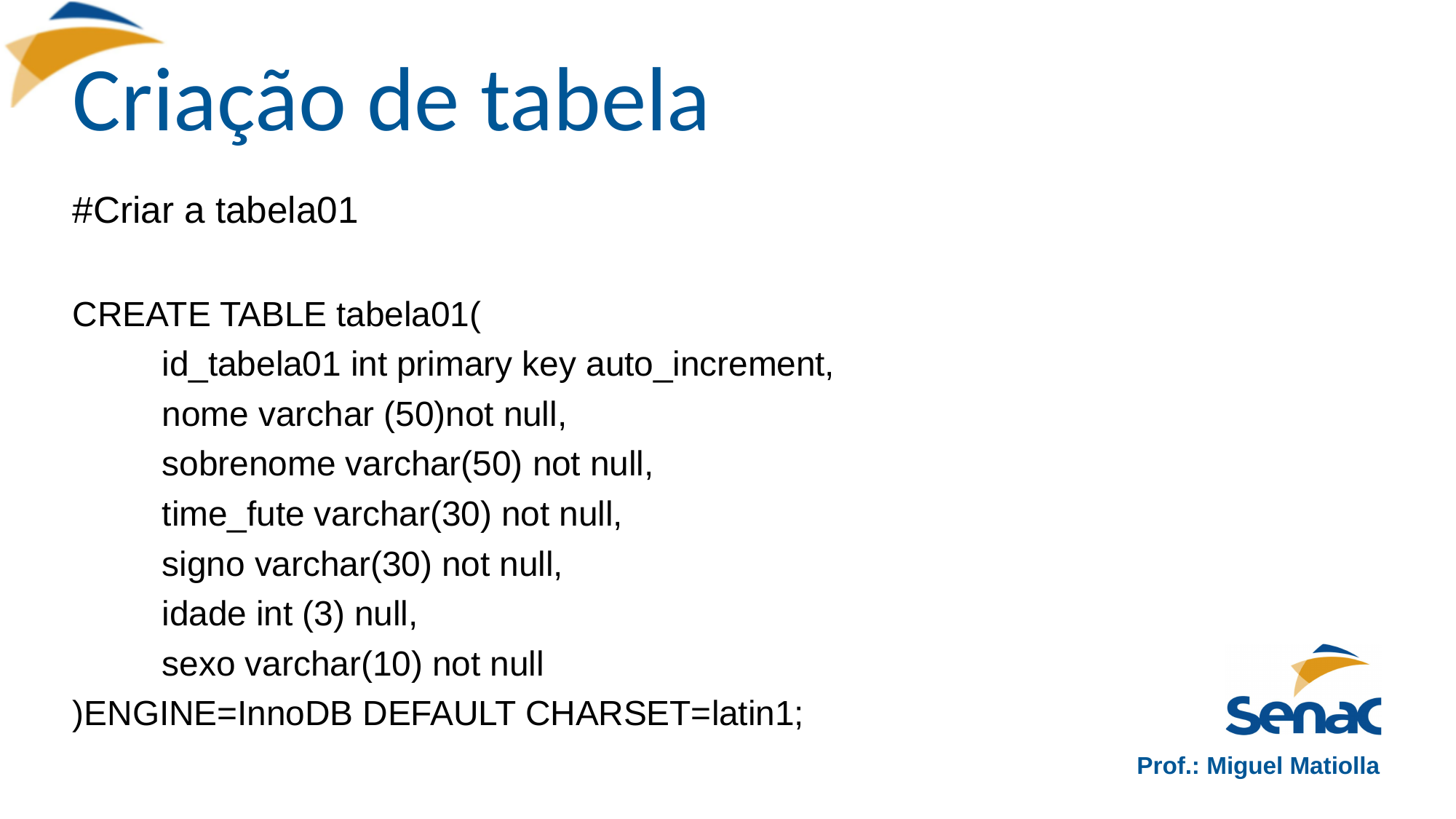

# Criação de tabela
#Criar a tabela01

CREATE TABLE tabela01(
	id_tabela01 int primary key auto_increment,
	nome varchar (50)not null,
	sobrenome varchar(50) not null,
	time_fute varchar(30) not null,
	signo varchar(30) not null,
	idade int (3) null,
	sexo varchar(10) not null
)ENGINE=InnoDB DEFAULT CHARSET=latin1;